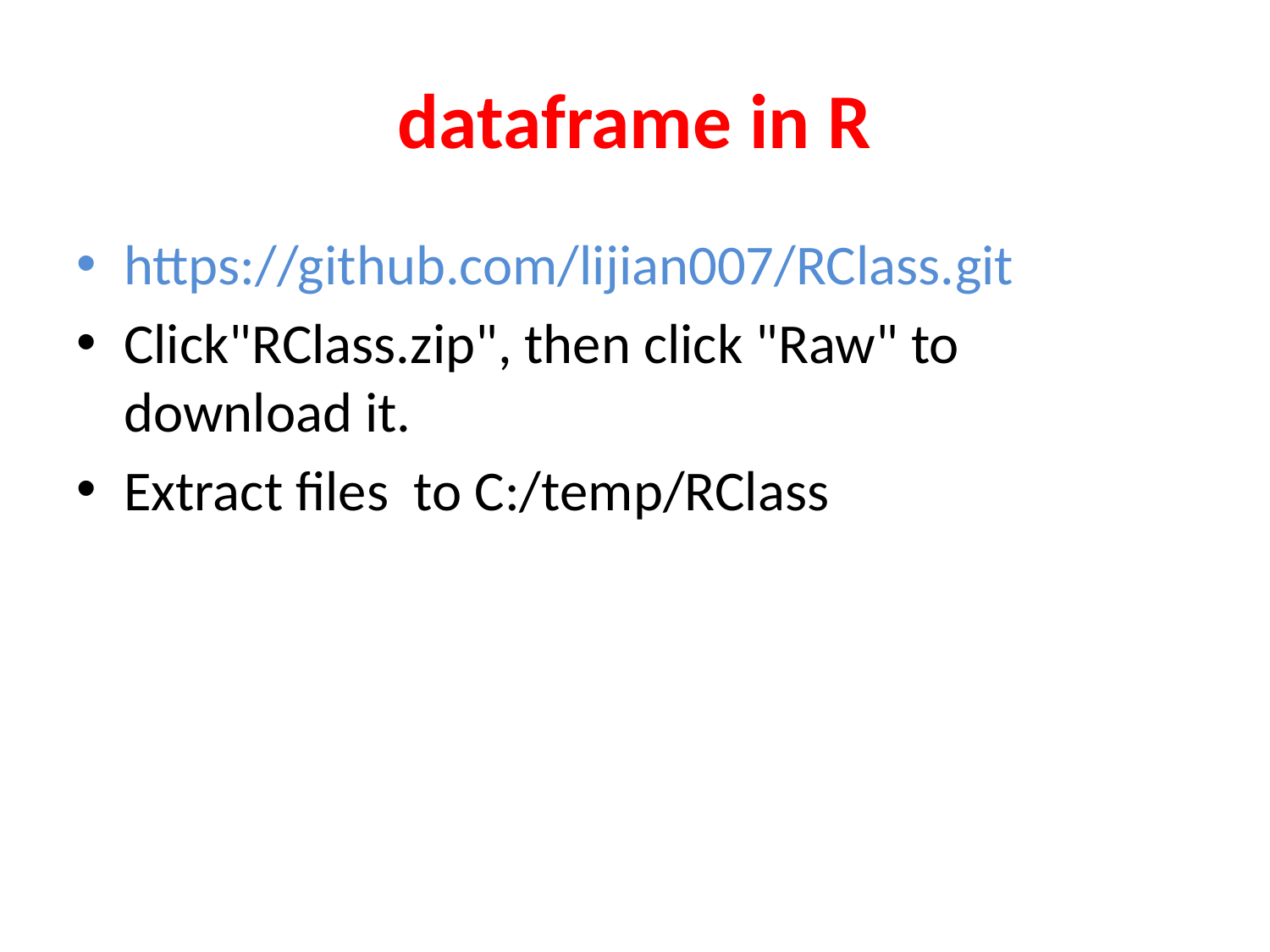

# dataframe in R
https://github.com/lijian007/RClass.git
Click"RClass.zip", then click "Raw" to download it.
Extract files  to C:/temp/RClass